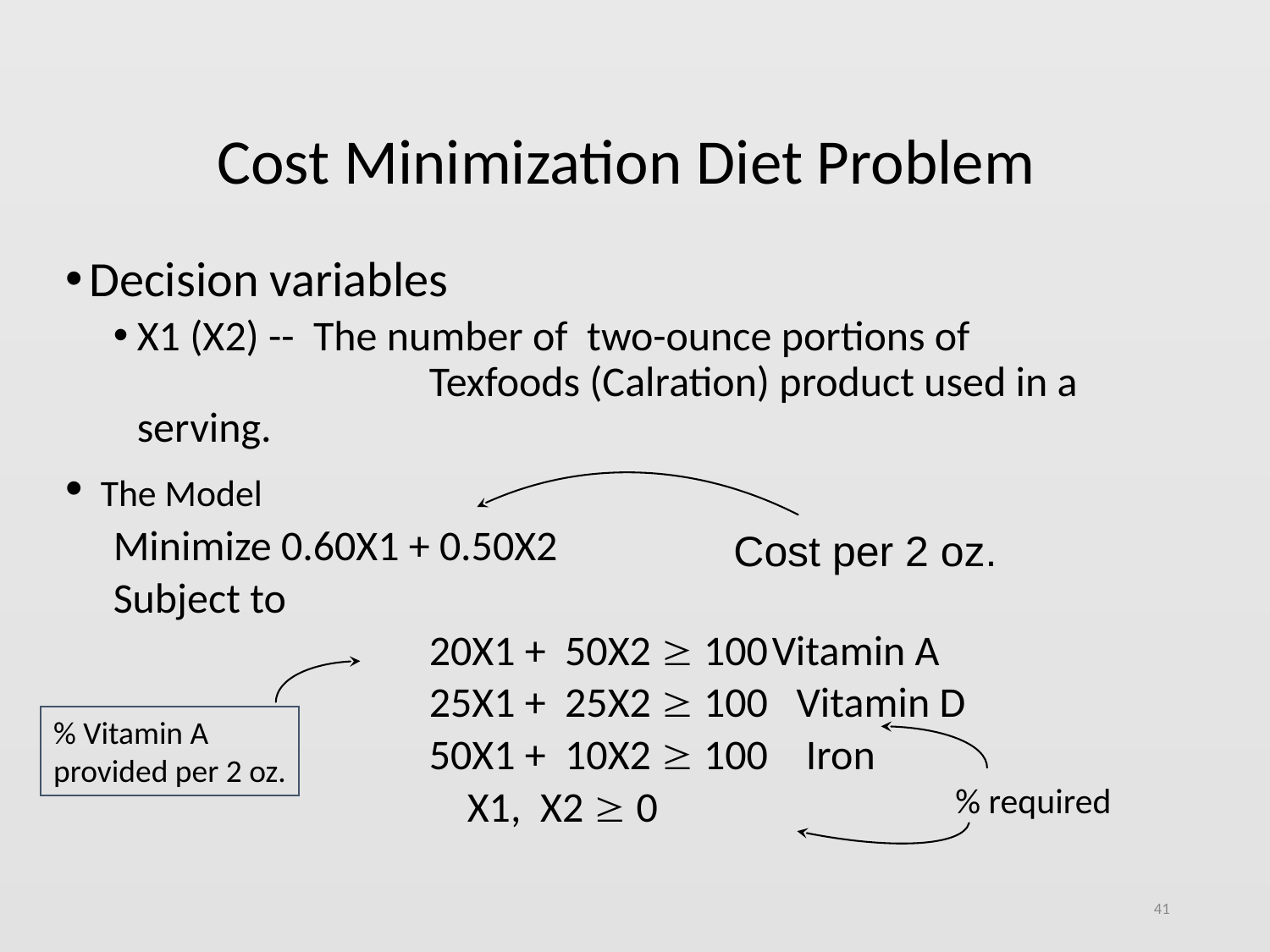

# Cost Minimization Diet Problem
Decision variables
X1 (X2) --  The number of  two-ounce portions of   	                  		    Texfoods (Calration) product used in a serving.
 The Model
Minimize 0.60X1 + 0.50X2
Subject to
			    20X1 +  50X2 ≥ 100	Vitamin A
			    25X1 +  25X2 ≥ 100   Vitamin D
			    50X1 +  10X2 ≥ 100    Iron
			        X1,  X2 ≥ 0

Cost per 2 oz.

% Vitamin A
provided per 2 oz.

% required

41